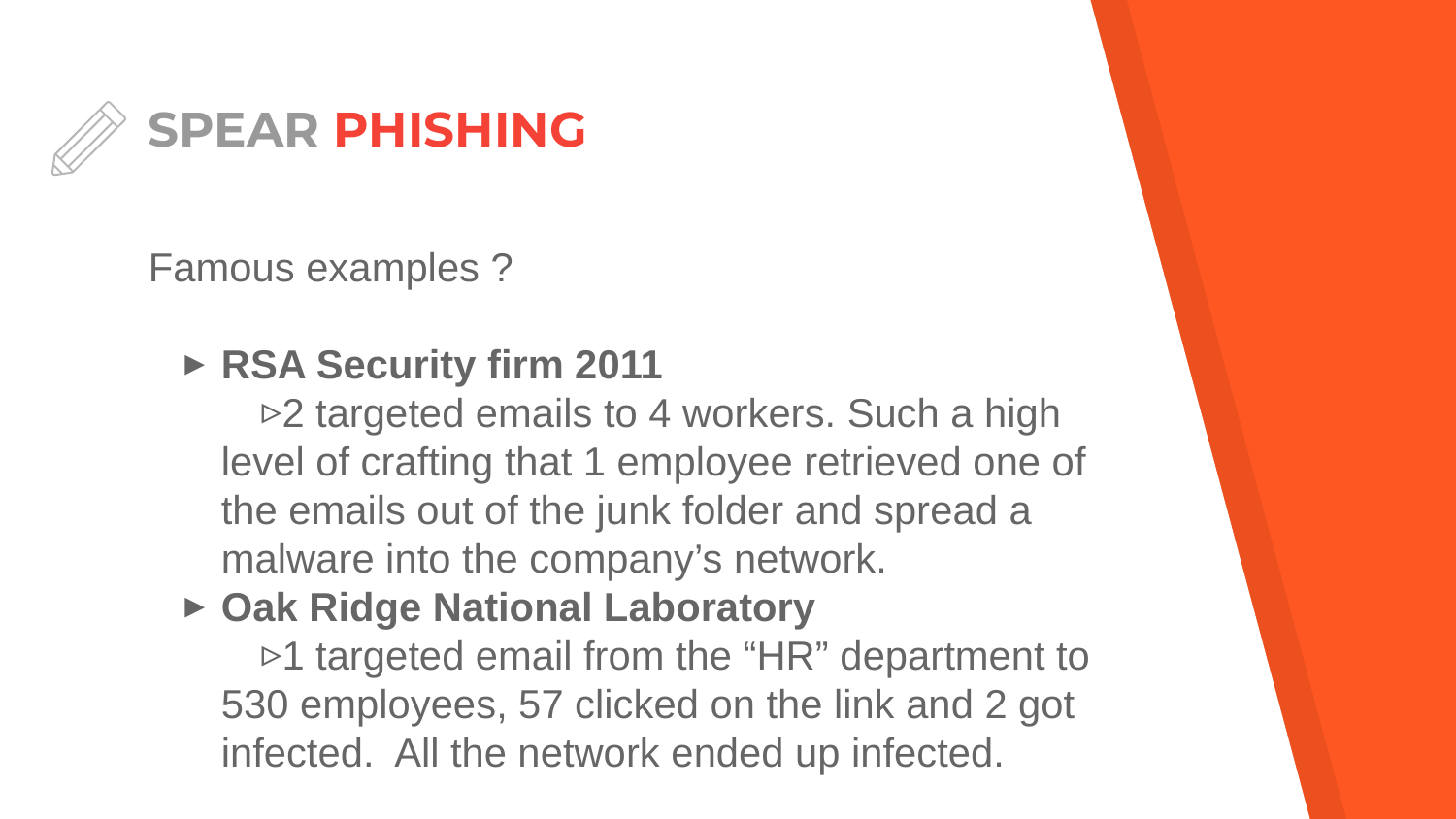

# SPEAR PHISHING
Famous examples ?

RSA Security firm 2011
2 targeted emails to 4 workers. Such a high level of crafting that 1 employee retrieved one of the emails out of the junk folder and spread a malware into the company’s network.
Oak Ridge National Laboratory
1 targeted email from the “HR” department to 530 employees, 57 clicked on the link and 2 got infected.  All the network ended up infected.